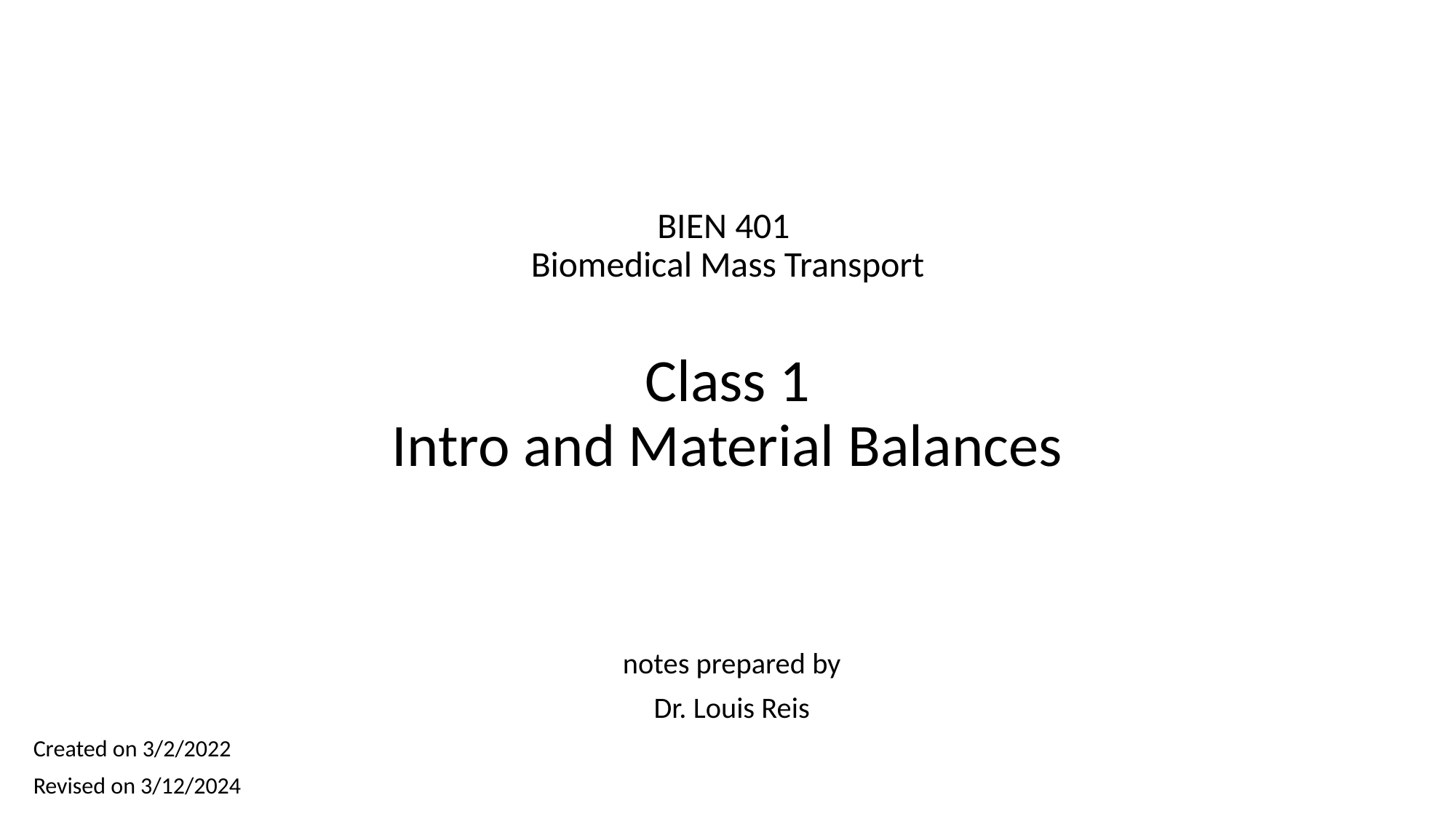

# BIEN 401 Biomedical Mass Transport Class 1 Intro and Material Balances
notes prepared by
Dr. Louis Reis
Created on 3/2/2022
Revised on 3/12/2024